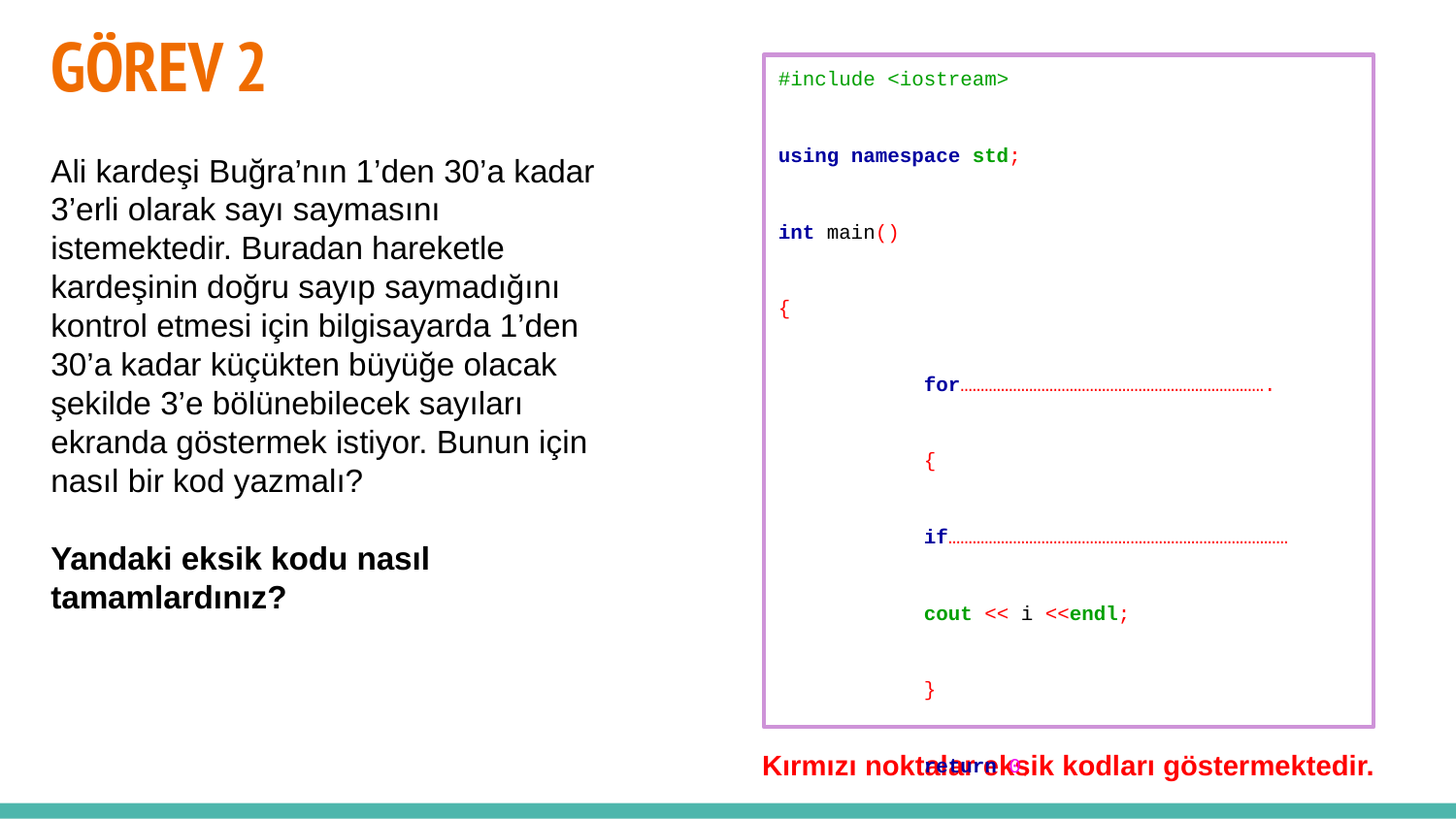

# GÖREV 2

#include <iostream>
using namespace std;
int main()
{
	for………………………………………………………………….
	{
    	if…………………………………………………………………………
        	cout << i <<endl;
	}
	return 0;
Ali kardeşi Buğra’nın 1’den 30’a kadar 3’erli olarak sayı saymasını istemektedir. Buradan hareketle kardeşinin doğru sayıp saymadığını kontrol etmesi için bilgisayarda 1’den 30’a kadar küçükten büyüğe olacak şekilde 3’e bölünebilecek sayıları ekranda göstermek istiyor. Bunun için nasıl bir kod yazmalı?

Yandaki eksik kodu nasıl tamamlardınız?

Kırmızı noktalar eksik kodları göstermektedir.